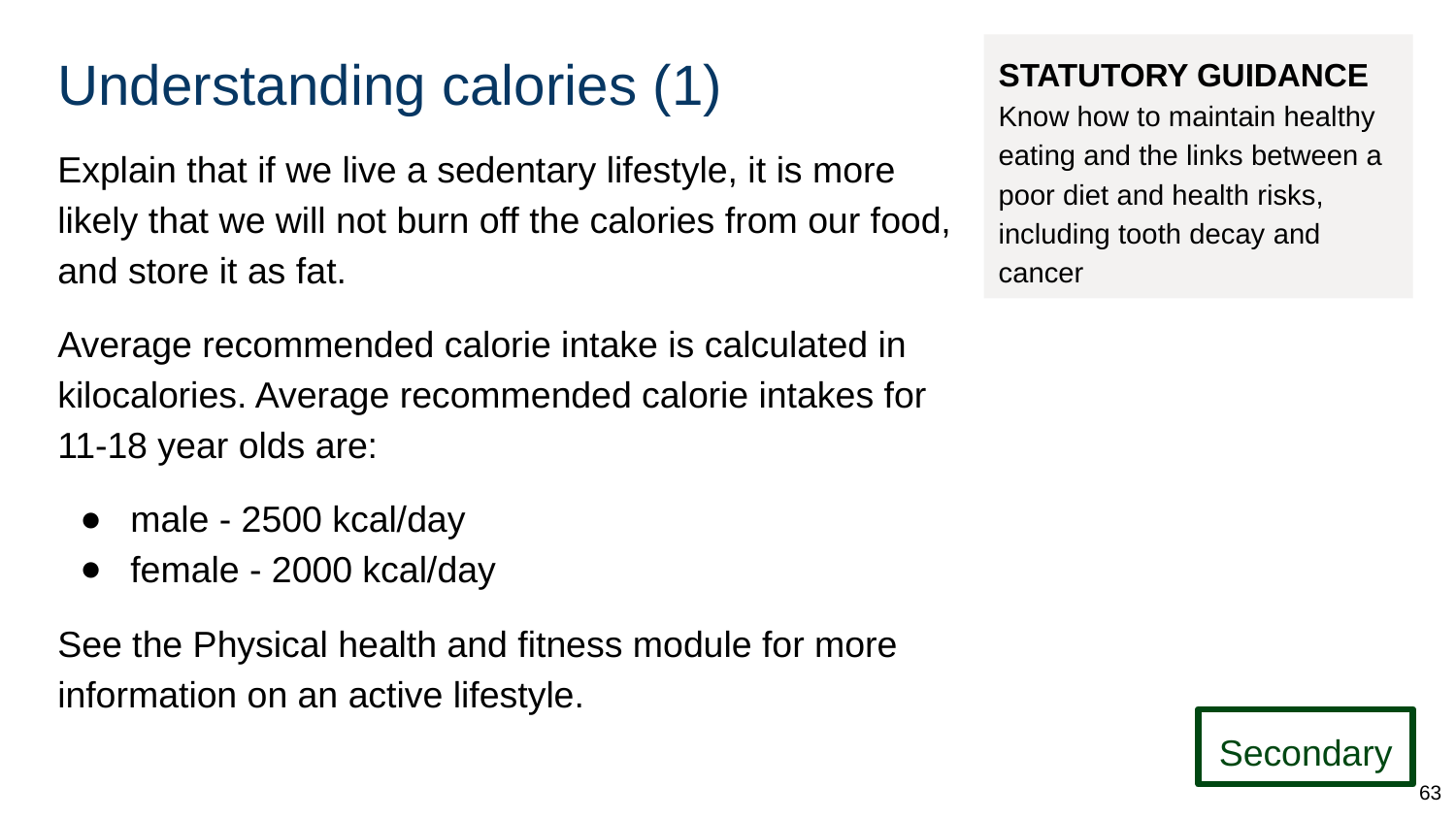

# Understanding calories (1)

STATUTORY GUIDANCE
Know how to maintain healthy eating and the links between a poor diet and health risks, including tooth decay and cancer

Explain that if we live a sedentary lifestyle, it is more likely that we will not burn off the calories from our food, and store it as fat.
Average recommended calorie intake is calculated in kilocalories. Average recommended calorie intakes for 11-18 year olds are:
male - 2500 kcal/day
female - 2000 kcal/day
See the Physical health and fitness module for more information on an active lifestyle.

Secondary
63